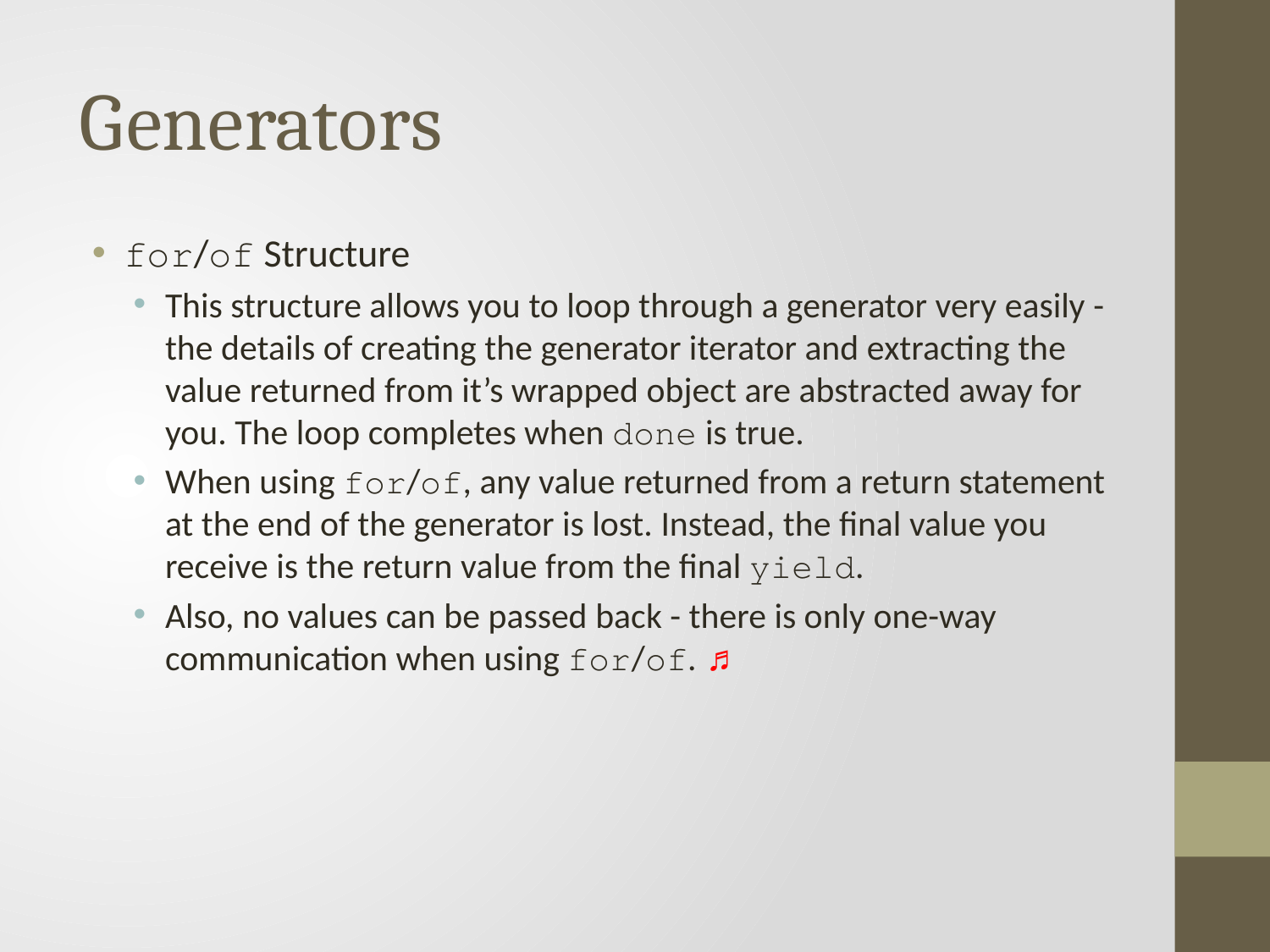

# Generators
for/of Structure
This structure allows you to loop through a generator very easily - the details of creating the generator iterator and extracting the value returned from it’s wrapped object are abstracted away for you. The loop completes when done is true.
When using for/of, any value returned from a return statement at the end of the generator is lost. Instead, the final value you receive is the return value from the final yield.
Also, no values can be passed back - there is only one-way communication when using for/of. ♬